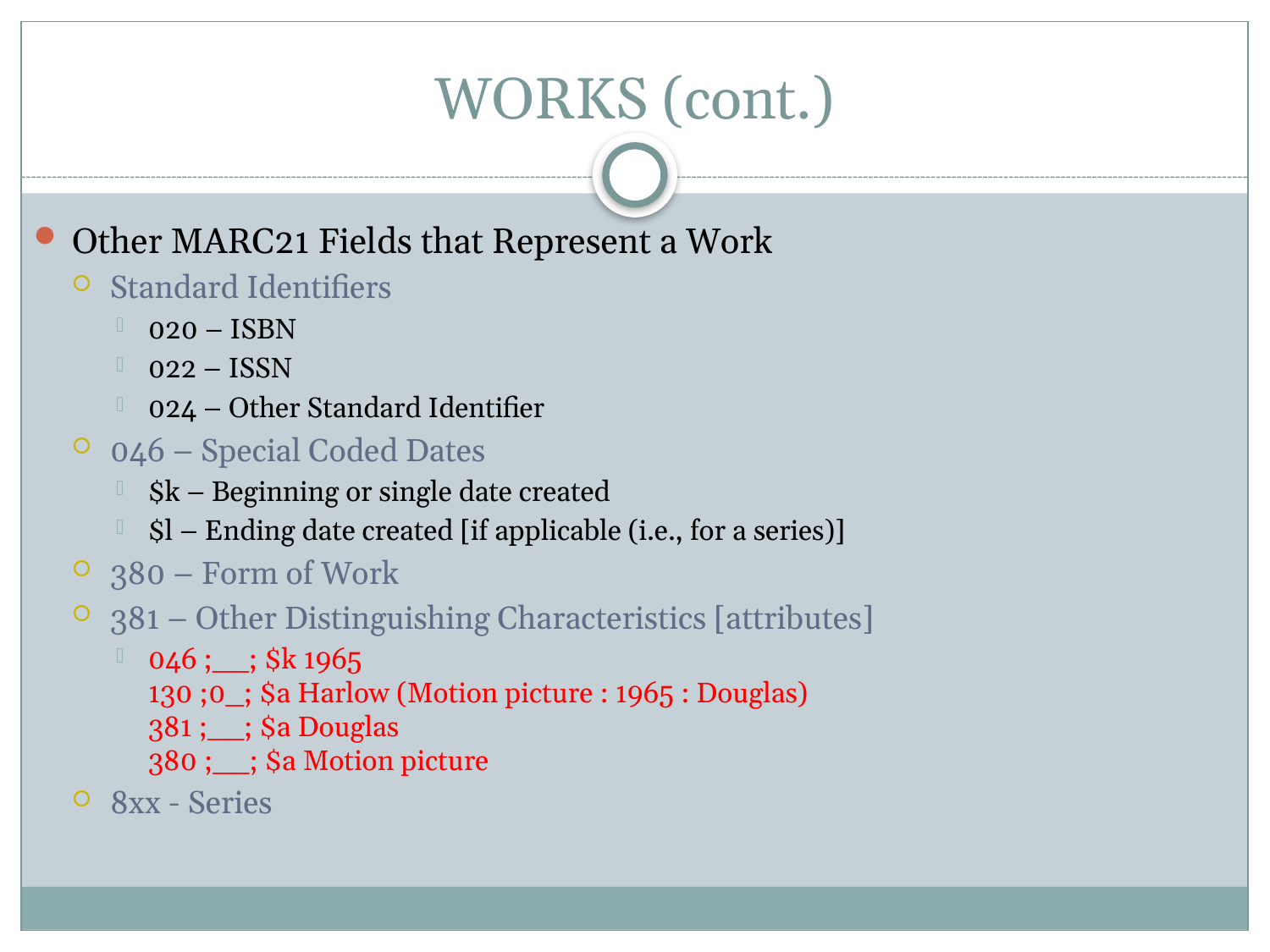

# WORKS (cont.)
Other MARC21 Fields that Represent a Work
Standard Identifiers
020 – ISBN
022 – ISSN
024 – Other Standard Identifier
046 – Special Coded Dates
$k – Beginning or single date created
$l – Ending date created [if applicable (i.e., for a series)]
380 – Form of Work
381 – Other Distinguishing Characteristics [attributes]
046 ;__; $k 1965
130 ;0_; $a Harlow (Motion picture : 1965 : Douglas)
381 ;__; $a Douglas
380 ;__; $a Motion picture
8xx - Series